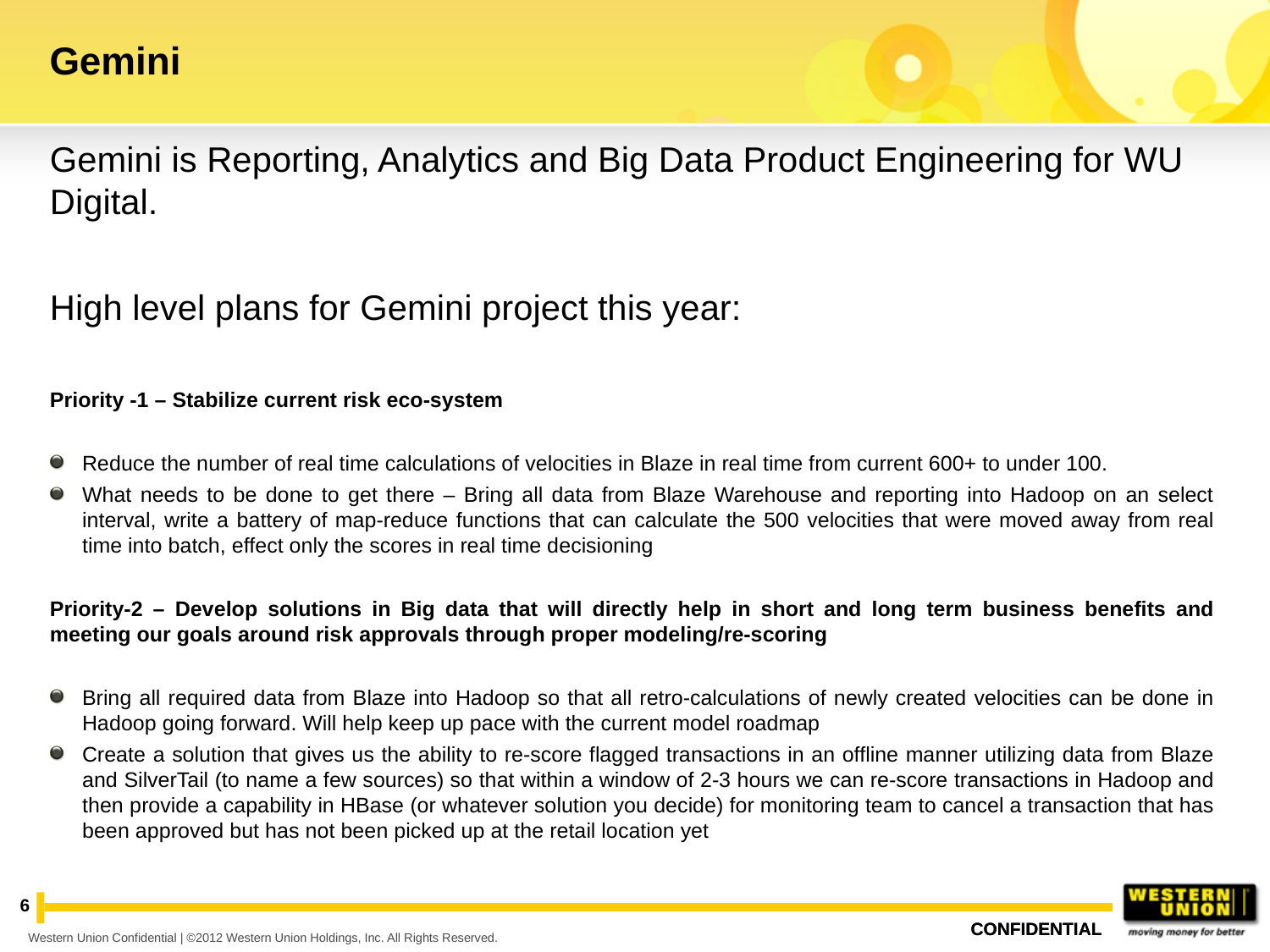

# Gemini
Gemini is Reporting, Analytics and Big Data Product Engineering for WU Digital.

High level plans for Gemini project this year:

Priority -1 – Stabilize current risk eco-system

Reduce the number of real time calculations of velocities in Blaze in real time from current 600+ to under 100.
What needs to be done to get there – Bring all data from Blaze Warehouse and reporting into Hadoop on an select interval, write a battery of map-reduce functions that can calculate the 500 velocities that were moved away from real time into batch, effect only the scores in real time decisioning

Priority-2 – Develop solutions in Big data that will directly help in short and long term business benefits and meeting our goals around risk approvals through proper modeling/re-scoring

Bring all required data from Blaze into Hadoop so that all retro-calculations of newly created velocities can be done in Hadoop going forward. Will help keep up pace with the current model roadmap
Create a solution that gives us the ability to re-score flagged transactions in an offline manner utilizing data from Blaze and SilverTail (to name a few sources) so that within a window of 2-3 hours we can re-score transactions in Hadoop and then provide a capability in HBase (or whatever solution you decide) for monitoring team to cancel a transaction that has been approved but has not been picked up at the retail location yet

6